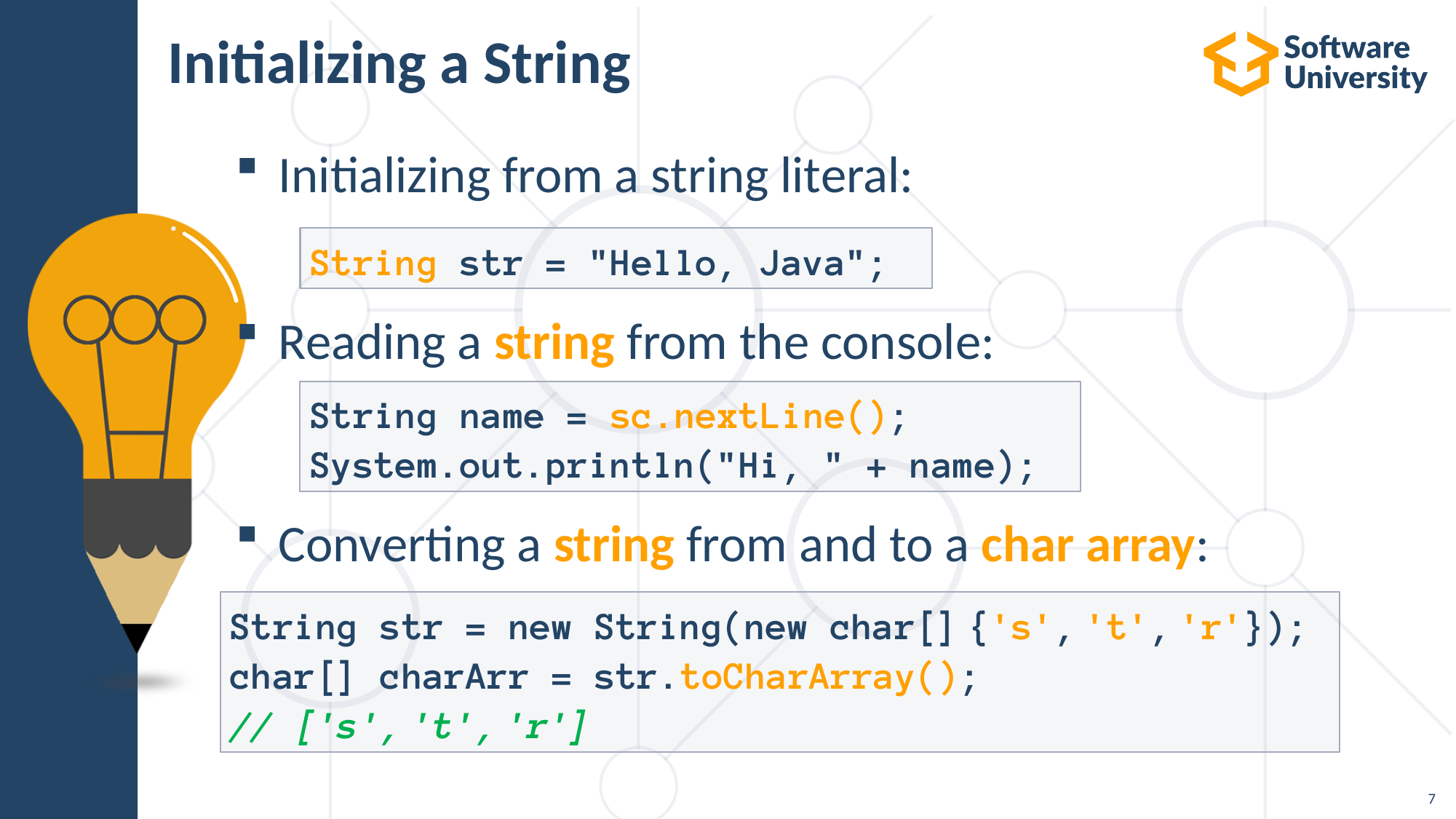

# Initializing a String
Initializing from a string literal:

Reading a string from the console:

Converting a string from and to a char array:

String str = "Hello, Java";
String name = sc.nextLine();
System.out.println("Hi, " + name);
String str = new String(new char[] {'s', 't', 'r'});
char[] charArr = str.toCharArray();
// ['s', 't', 'r']
7